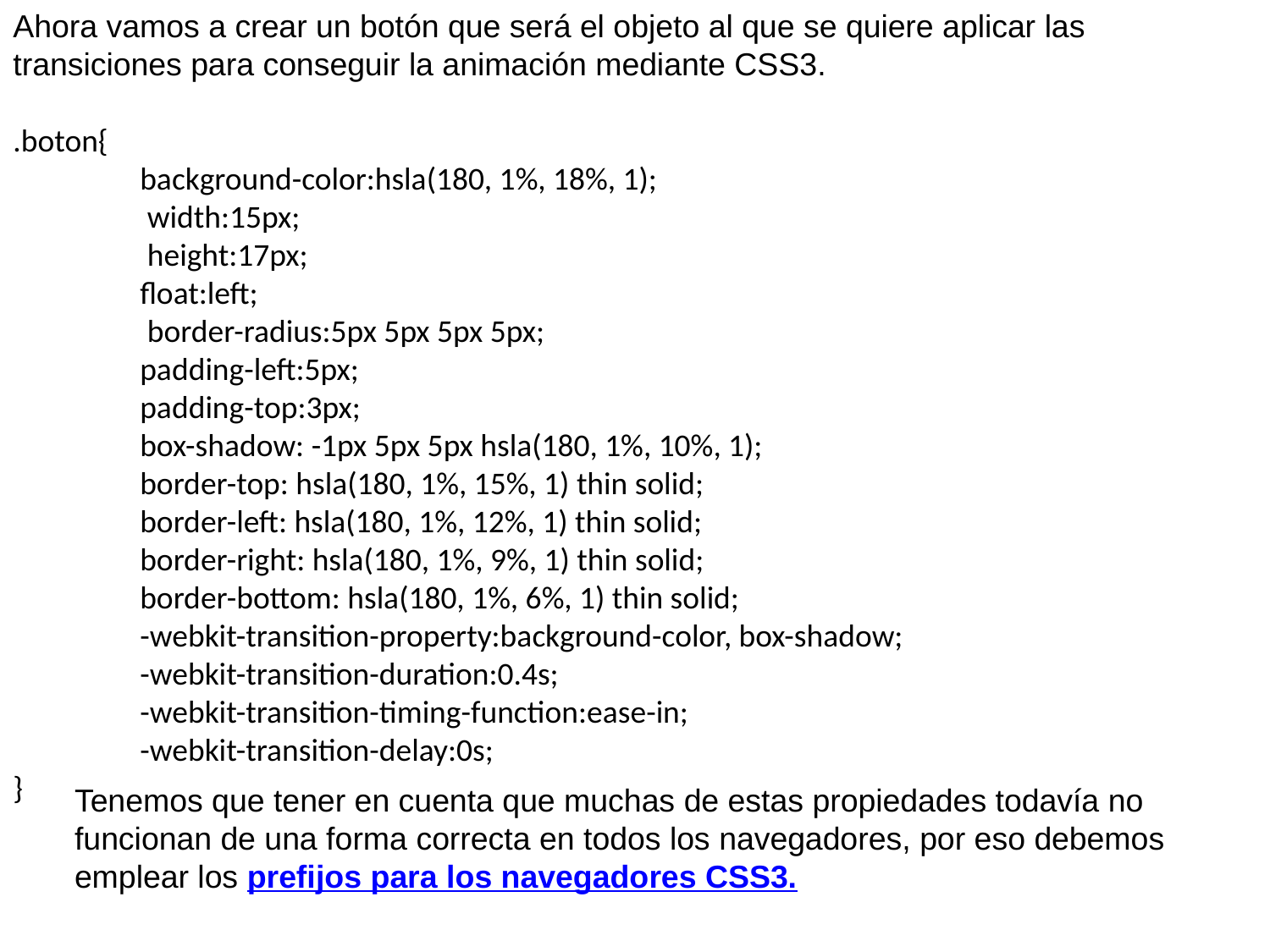

Ahora vamos a crear un botón que será el objeto al que se quiere aplicar las transiciones para conseguir la animación mediante CSS3.

.boton{
	background-color:hsla(180, 1%, 18%, 1);
	 width:15px;
	 height:17px;
	float:left;
	 border-radius:5px 5px 5px 5px;
	padding-left:5px;
	padding-top:3px;
	box-shadow: -1px 5px 5px hsla(180, 1%, 10%, 1);
	border-top: hsla(180, 1%, 15%, 1) thin solid;
	border-left: hsla(180, 1%, 12%, 1) thin solid;
	border-right: hsla(180, 1%, 9%, 1) thin solid;
	border-bottom: hsla(180, 1%, 6%, 1) thin solid;
	-webkit-transition-property:background-color, box-shadow;
	-webkit-transition-duration:0.4s;
	-webkit-transition-timing-function:ease-in;
	-webkit-transition-delay:0s;
}
Tenemos que tener en cuenta que muchas de estas propiedades todavía no funcionan de una forma correcta en todos los navegadores, por eso debemos emplear los prefijos para los navegadores CSS3.